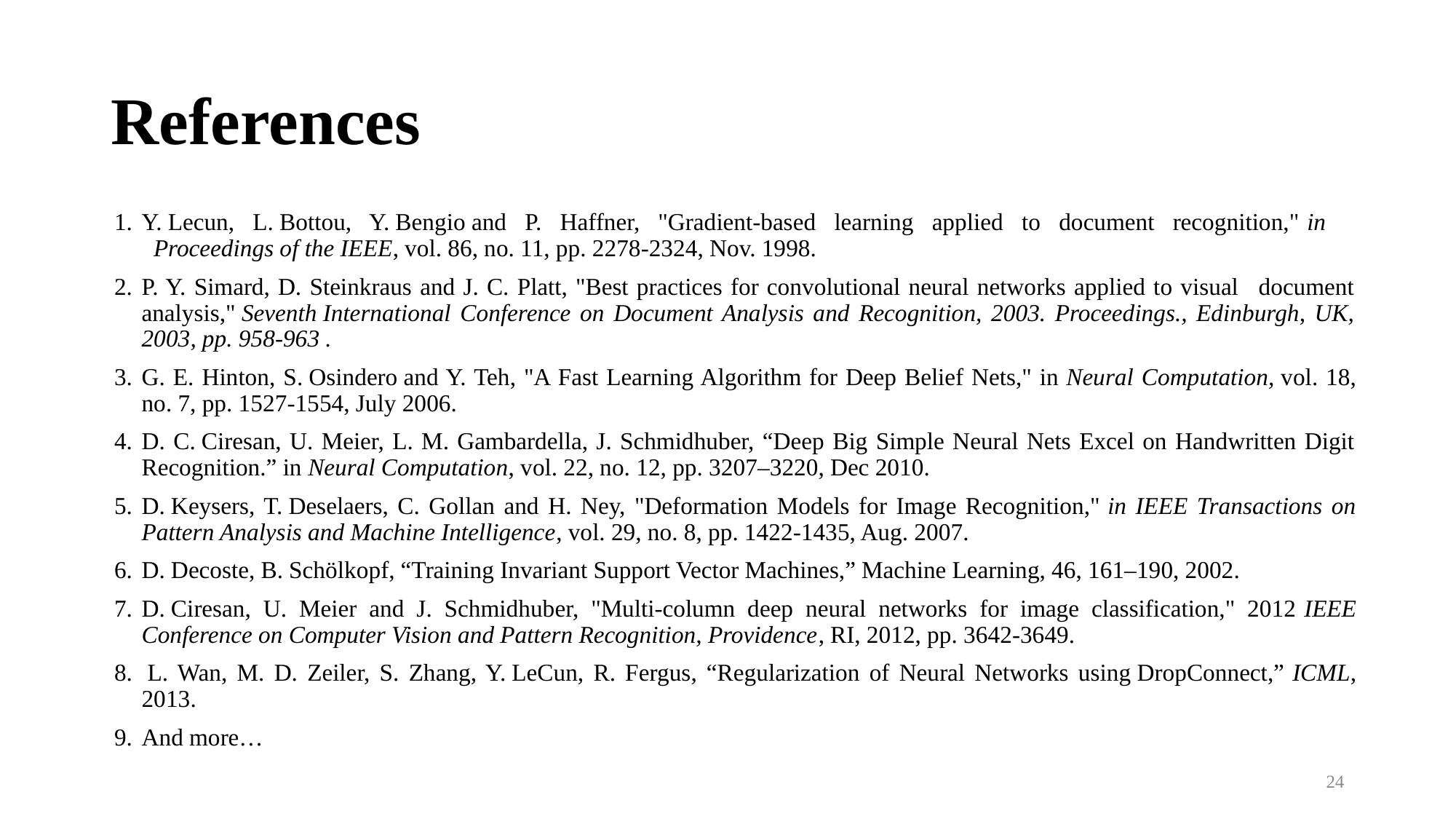

# References
Y. Lecun, L. Bottou, Y. Bengio and P. Haffner, "Gradient-based learning applied to document recognition," in      Proceedings of the IEEE, vol. 86, no. 11, pp. 2278-2324, Nov. 1998.
P. Y. Simard, D. Steinkraus and J. C. Platt, "Best practices for convolutional neural networks applied to visual   document analysis," Seventh International Conference on Document Analysis and Recognition, 2003. Proceedings., Edinburgh, UK, 2003, pp. 958-963 .
G. E. Hinton, S. Osindero and Y. Teh, "A Fast Learning Algorithm for Deep Belief Nets," in Neural Computation, vol. 18, no. 7, pp. 1527-1554, July 2006.
D. C. Ciresan, U. Meier, L. M. Gambardella, J. Schmidhuber, “Deep Big Simple Neural Nets Excel on Handwritten Digit Recognition.” in Neural Computation, vol. 22, no. 12, pp. 3207–3220, Dec 2010.
D. Keysers, T. Deselaers, C. Gollan and H. Ney, "Deformation Models for Image Recognition," in IEEE Transactions on Pattern Analysis and Machine Intelligence, vol. 29, no. 8, pp. 1422-1435, Aug. 2007.
D. Decoste, B. Schölkopf, “Training Invariant Support Vector Machines,” Machine Learning, 46, 161–190, 2002.
D. Ciresan, U. Meier and J. Schmidhuber, "Multi-column deep neural networks for image classification," 2012 IEEE Conference on Computer Vision and Pattern Recognition, Providence, RI, 2012, pp. 3642-3649.
 L. Wan, M. D. Zeiler, S. Zhang, Y. LeCun, R. Fergus, “Regularization of Neural Networks using DropConnect,” ICML, 2013.
And more…

24